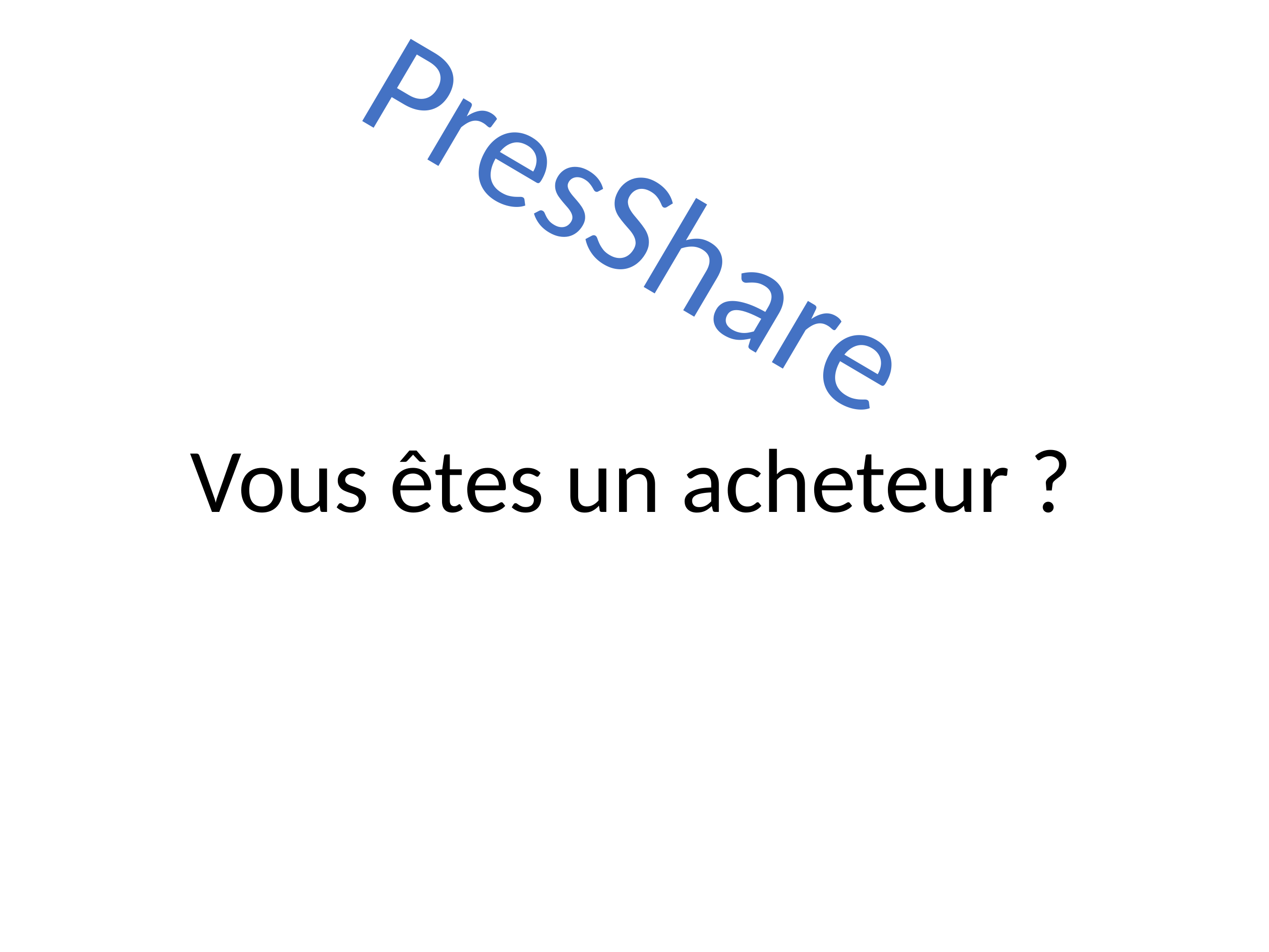

PresShare
# Vous êtes un acheteur ?